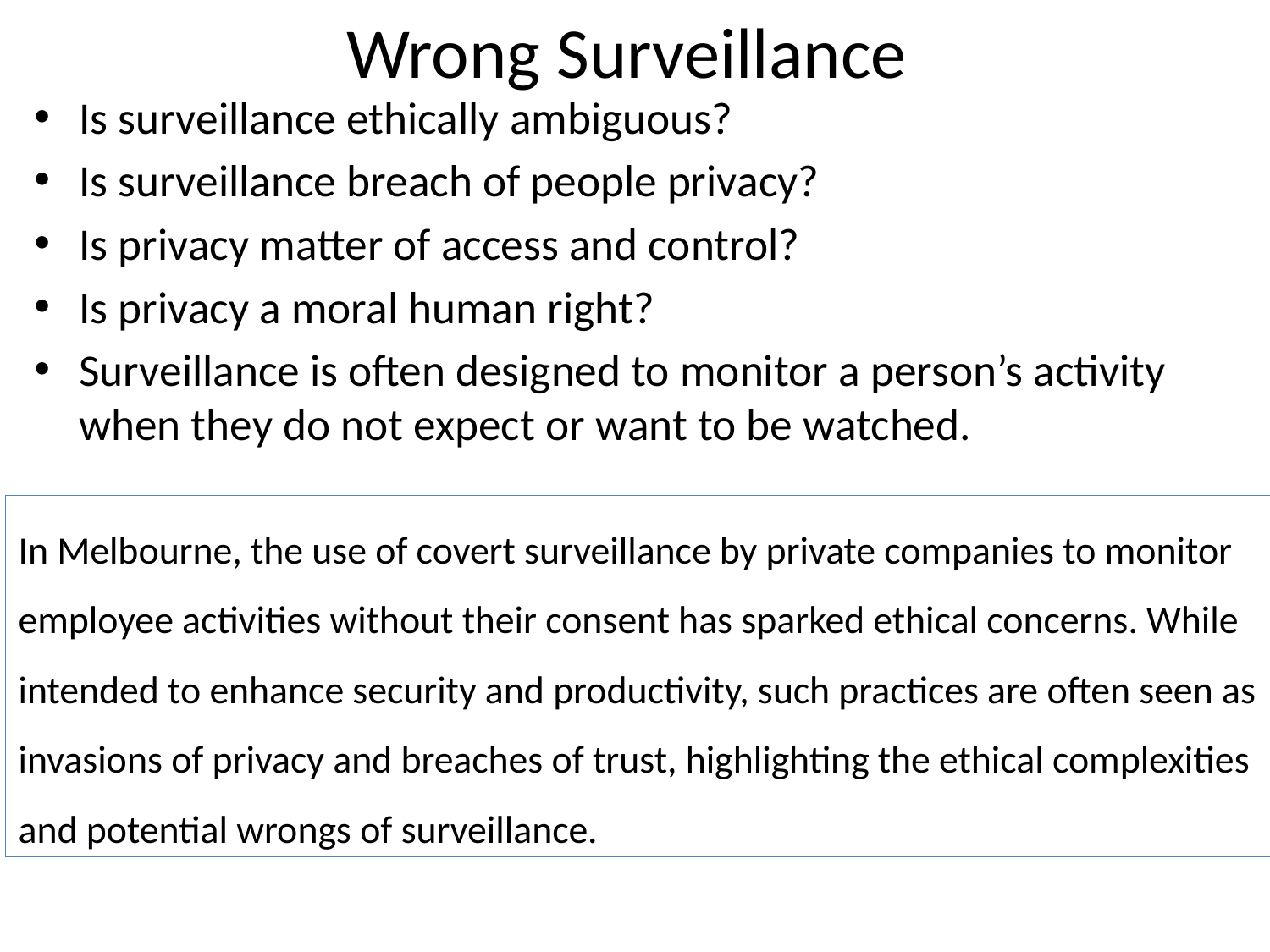

# Wrong Surveillance
Is surveillance ethically ambiguous?
Is surveillance breach of people privacy?
Is privacy matter of access and control?
Is privacy a moral human right?
Surveillance is often designed to monitor a person’s activity when they do not expect or want to be watched.

In Melbourne, the use of covert surveillance by private companies to monitor employee activities without their consent has sparked ethical concerns. While intended to enhance security and productivity, such practices are often seen as invasions of privacy and breaches of trust, highlighting the ethical complexities and potential wrongs of surveillance.